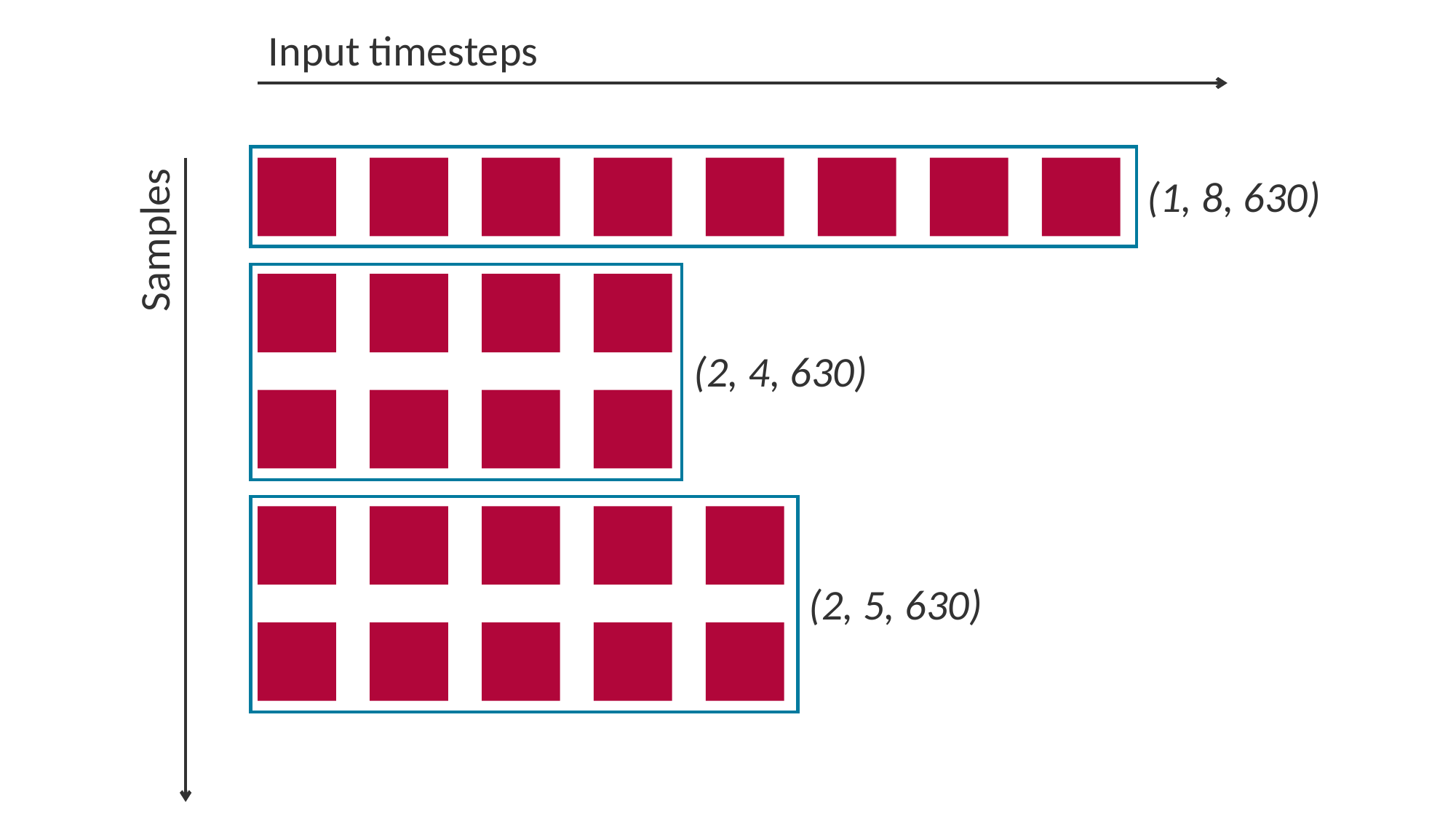

Input timesteps

(1, 8, 630)
Samples

(2, 4, 630)

(2, 5, 630)